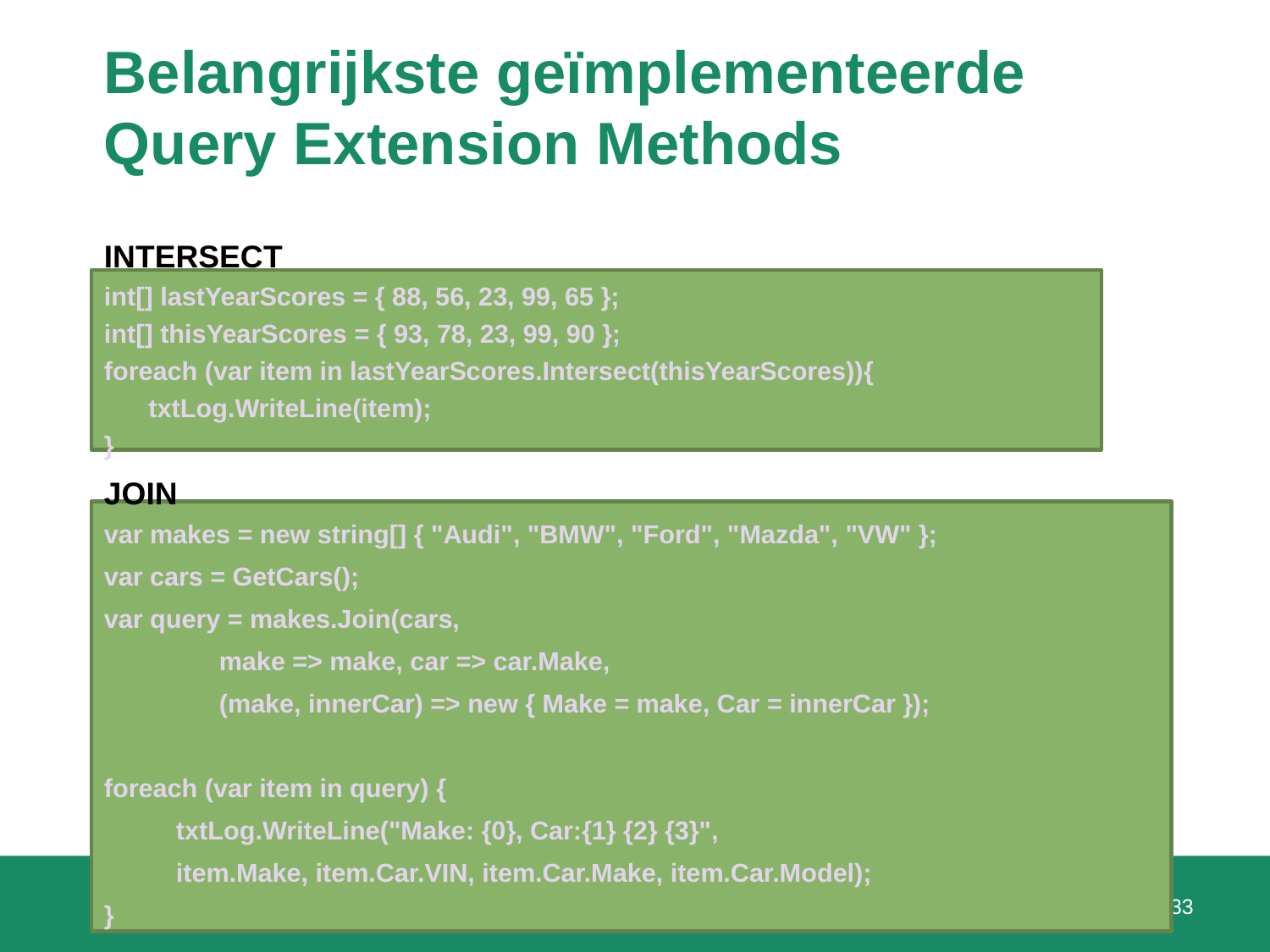

# Belangrijkste geïmplementeerde Query Extension Methods
INTERSECT
int[] lastYearScores = { 88, 56, 23, 99, 65 };
int[] thisYearScores = { 93, 78, 23, 99, 90 };
foreach (var item in lastYearScores.Intersect(thisYearScores)){
	txtLog.WriteLine(item);
}
JOIN
var makes = new string[] { "Audi", "BMW", "Ford", "Mazda", "VW" };
var cars = GetCars();
var query = makes.Join(cars,
                make => make, car => car.Make,
                (make, innerCar) => new { Make = make, Car = innerCar });

foreach (var item in query) {
          txtLog.WriteLine("Make: {0}, Car:{1} {2} {3}",
          item.Make, item.Car.VIN, item.Car.Make, item.Car.Model);
}

33